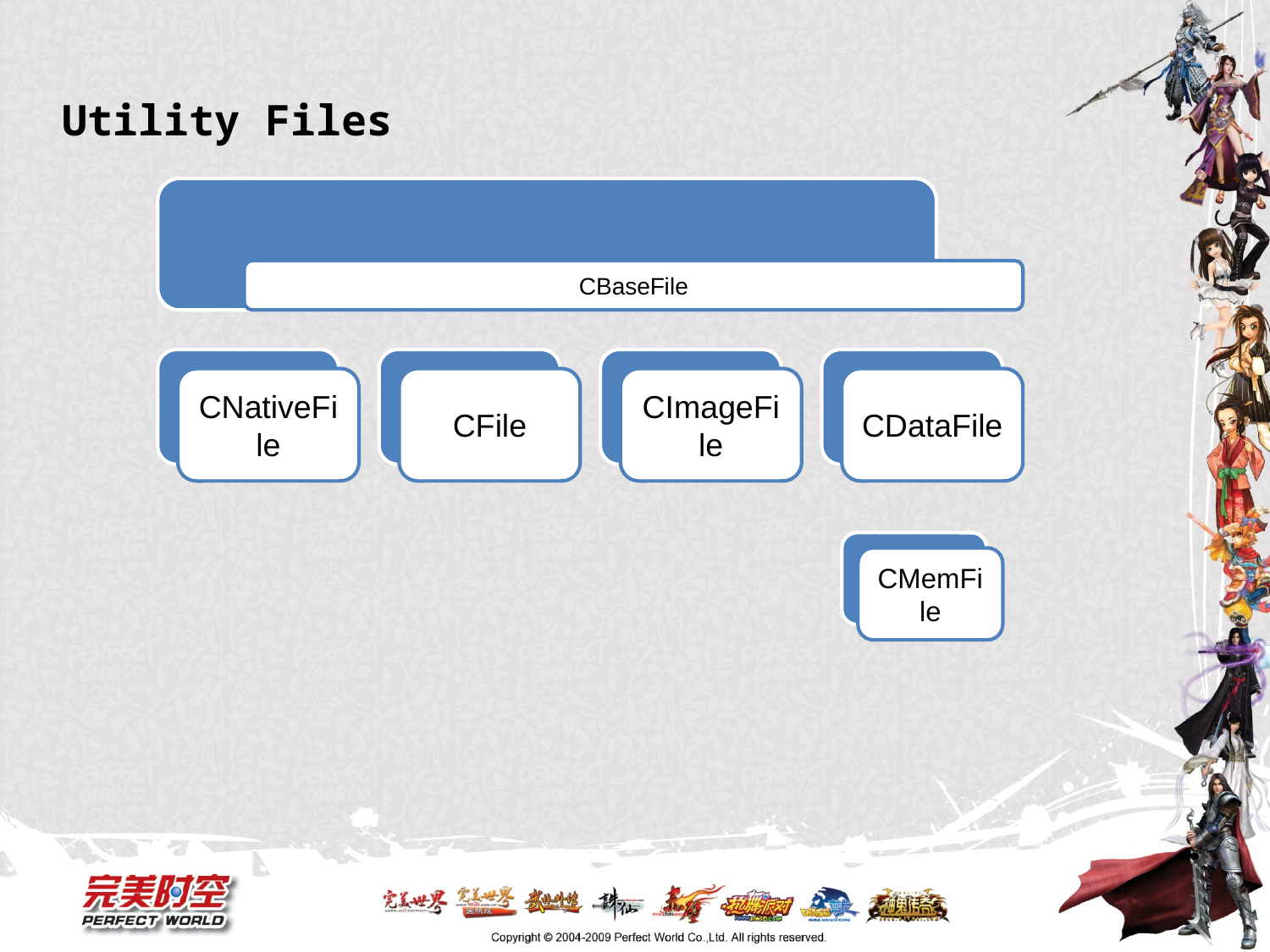

# Utility Files
CBaseFile
CNativeFile
CFile
CImageFile
CDataFile
CMemFile